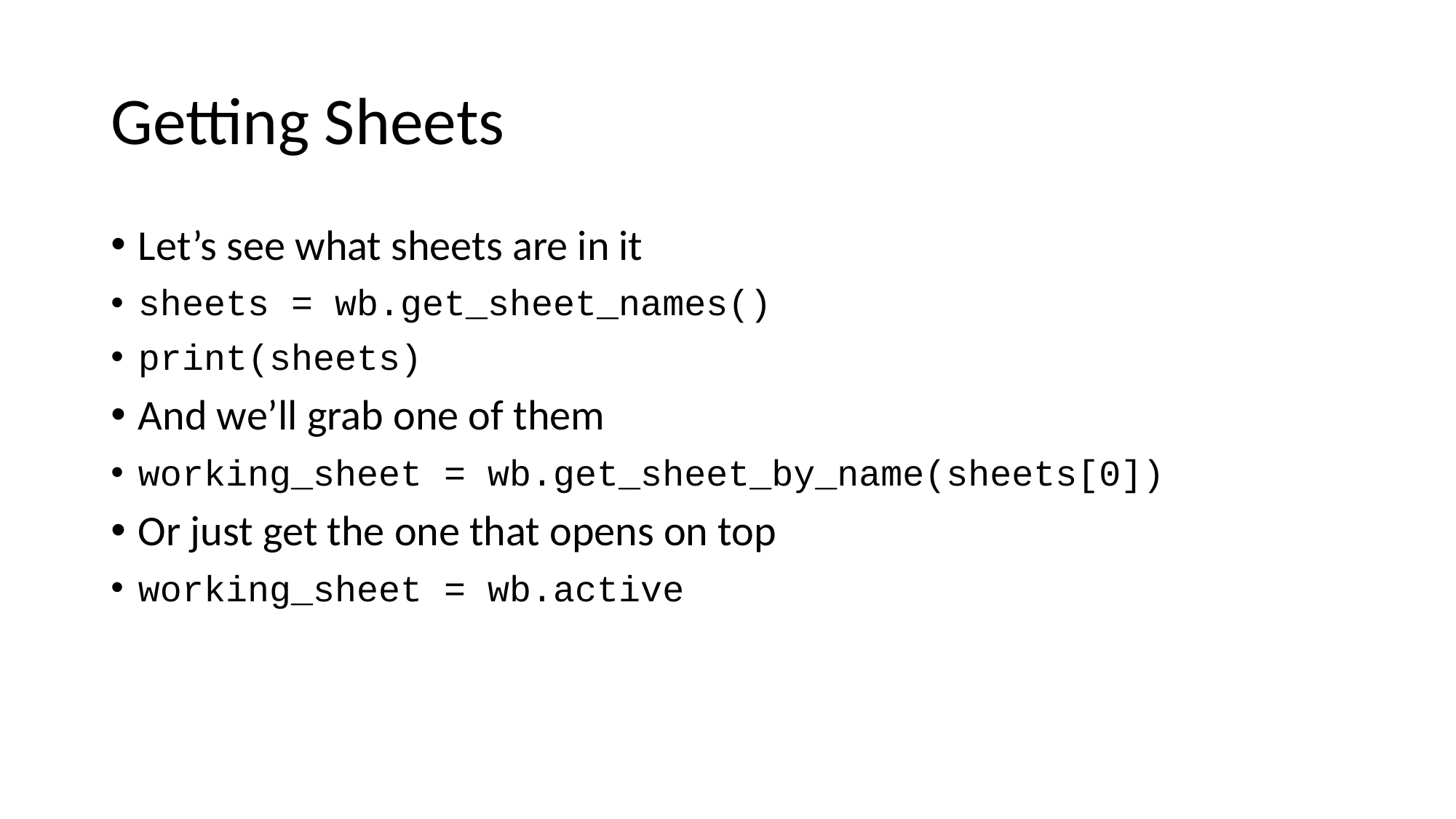

# Getting Sheets
Let’s see what sheets are in it
sheets = wb.get_sheet_names()
print(sheets)
And we’ll grab one of them
working_sheet = wb.get_sheet_by_name(sheets[0])
Or just get the one that opens on top
working_sheet = wb.active